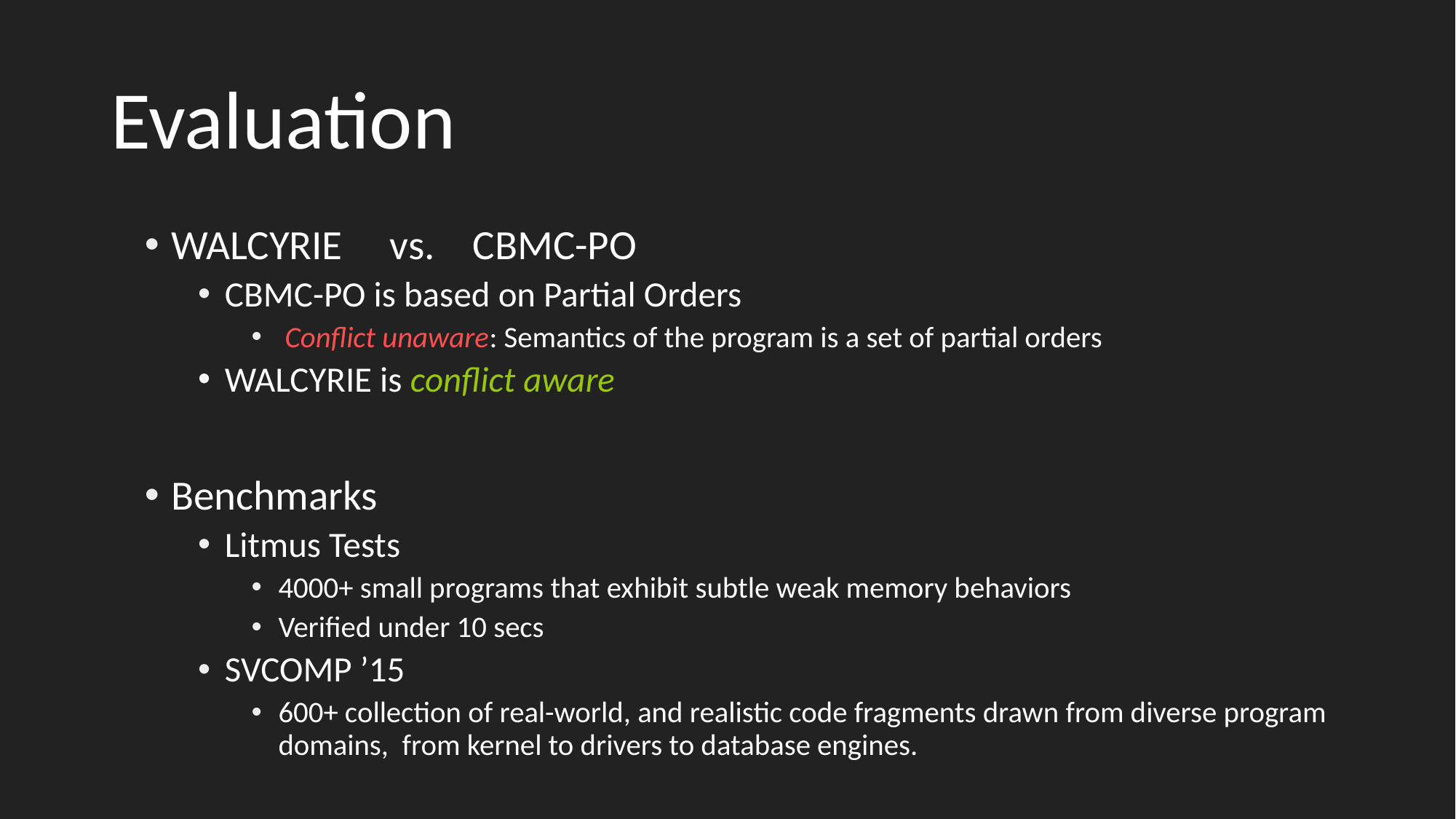

# Evaluation
WALCYRIE     vs.    CBMC-PO
CBMC-PO is based on Partial Orders
 Conflict unaware: Semantics of the program is a set of partial orders
WALCYRIE is conflict aware

Benchmarks
Litmus Tests
4000+ small programs that exhibit subtle weak memory behaviors
Verified under 10 secs
SVCOMP ’15
600+ collection of real-world, and realistic code fragments drawn from diverse program domains,  from kernel to drivers to database engines.